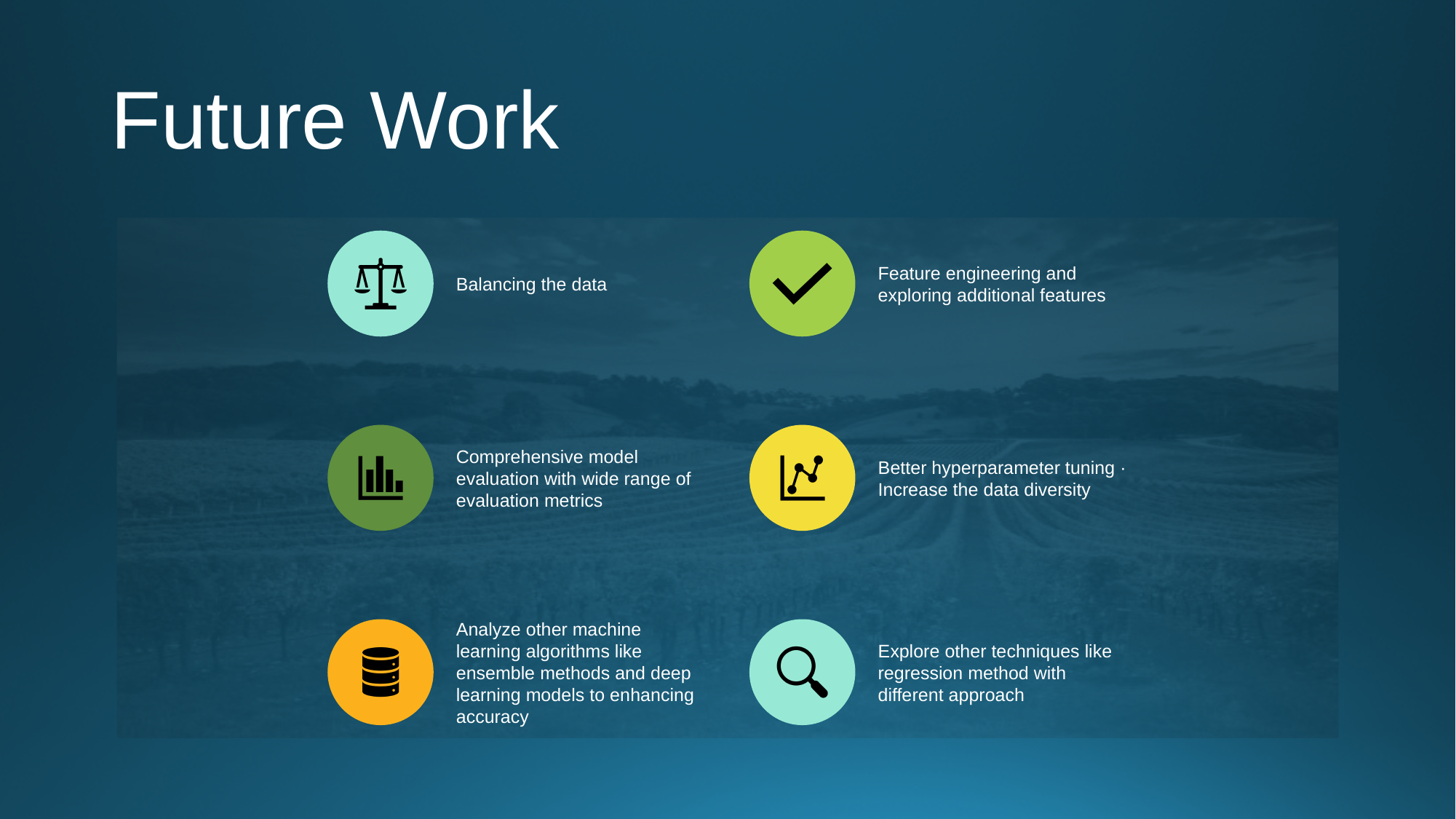

# Future Work
Balancing the data
Feature engineering and exploring additional features
Comprehensive model evaluation with wide range of evaluation metrics
Better hyperparameter tuning · Increase the data diversity
Analyze other machine learning algorithms like ensemble methods and deep learning models to enhancing accuracy
Explore other techniques like regression method with different approach